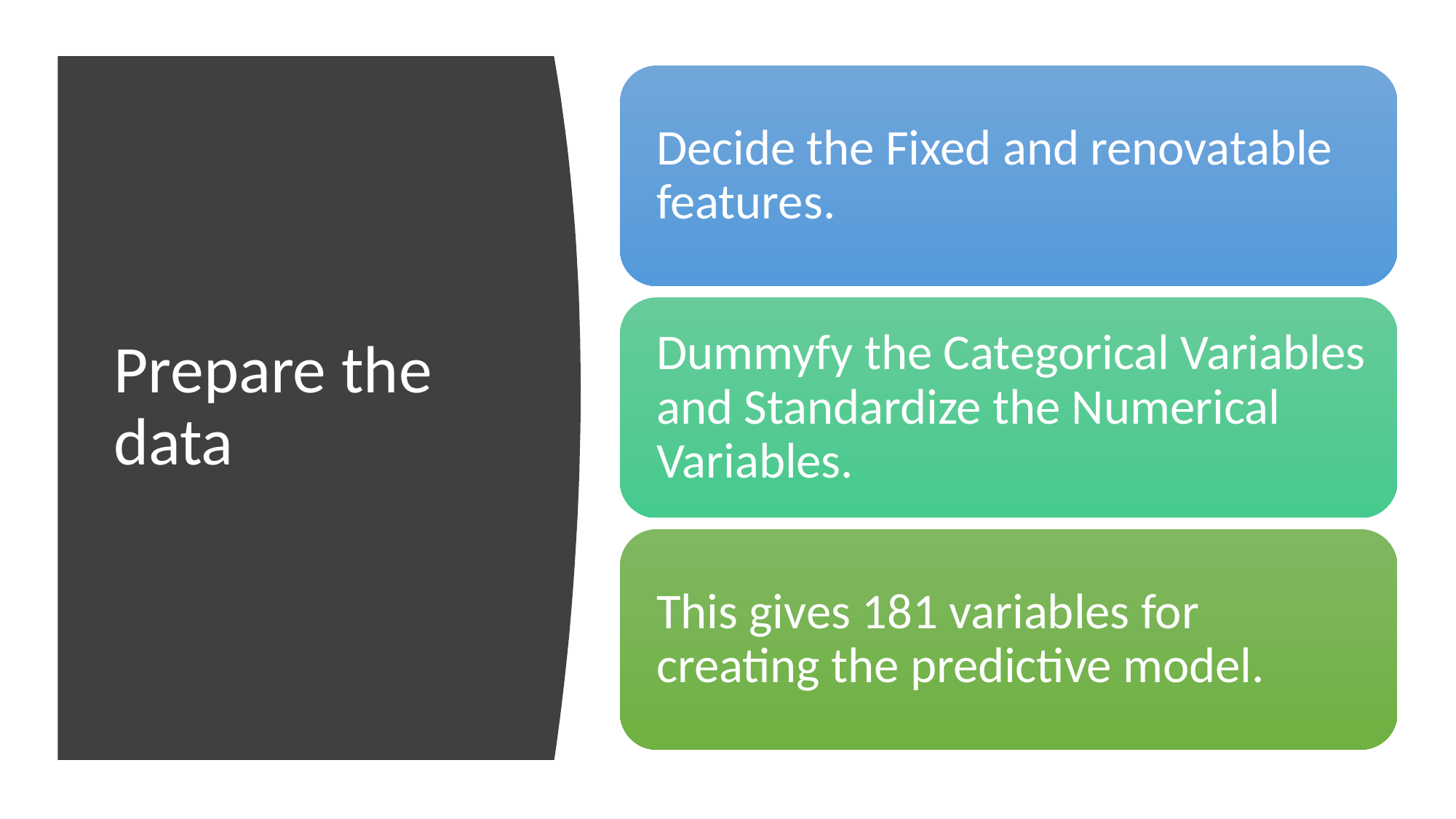

Decide the Fixed and renovatable features.
Dummyfy the Categorical Variables and Standardize the Numerical Variables.
This gives 181 variables for creating the predictive model.

# Prepare the data